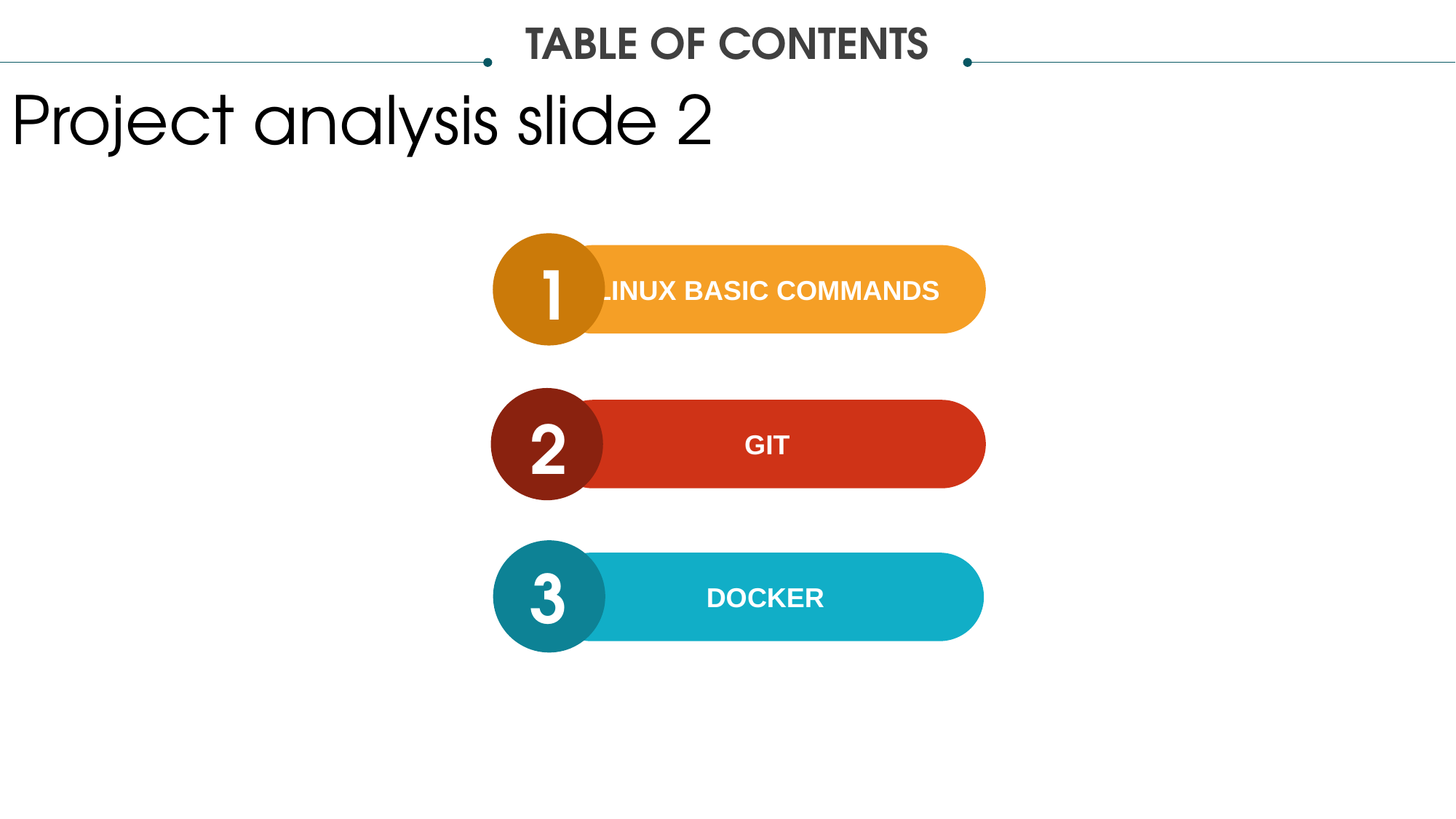

TABLE OF CONTENTS
Project analysis slide 2

LINUX BASIC COMMANDS
1

GIT
2

3
DOCKER